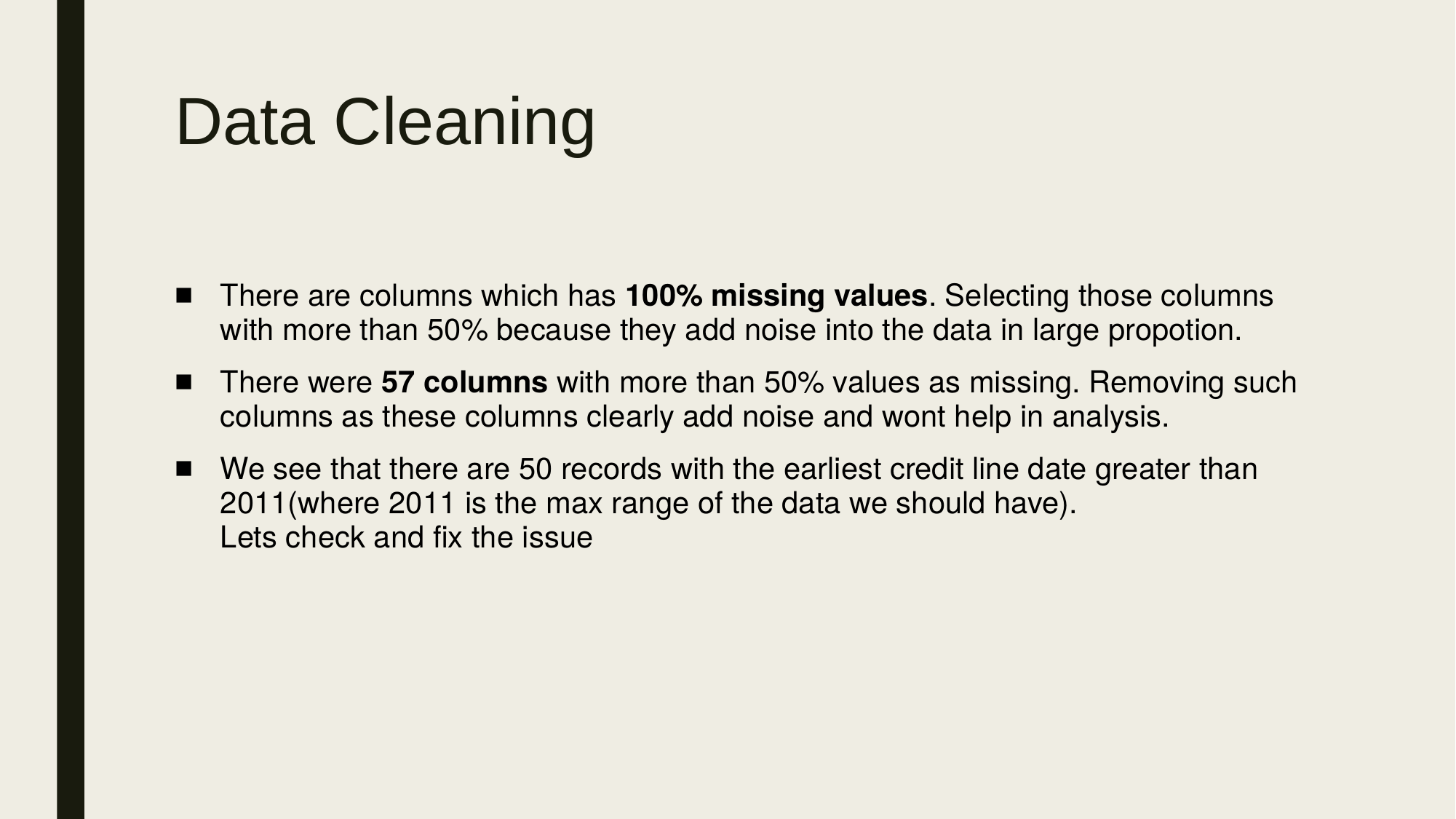

# Data Cleaning
There are columns which has 100% missing values. Selecting those columns with more than 50% because they add noise into the data in large propotion.
There were 57 columns with more than 50% values as missing. Removing such columns as these columns clearly add noise and wont help in analysis.
We see that there are 50 records with the earliest credit line date greater than 2011(where 2011 is the max range of the data we should have). 
Lets check and fix the issue